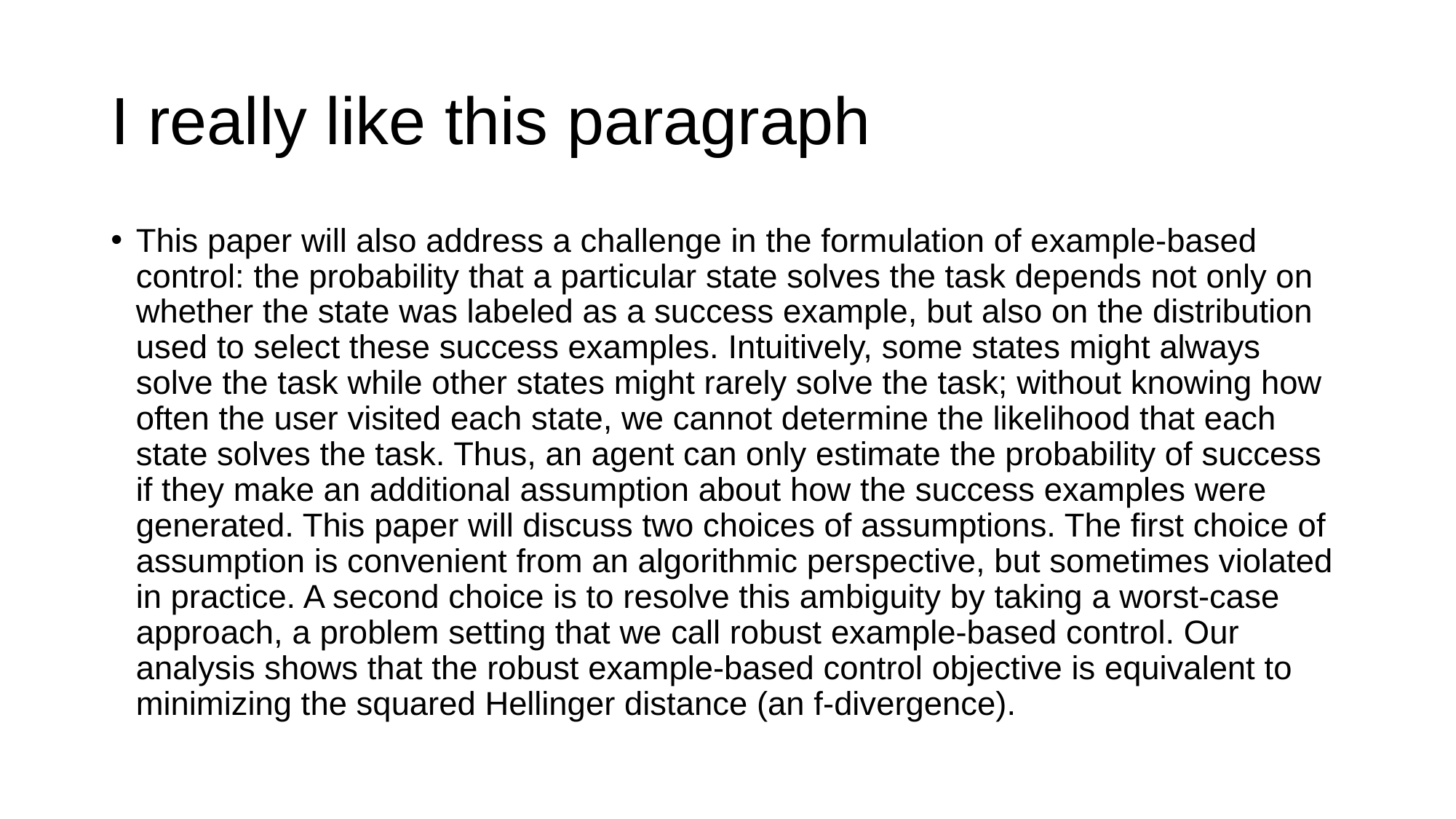

# I really like this paragraph
This paper will also address a challenge in the formulation of example-based control: the probability that a particular state solves the task depends not only on whether the state was labeled as a success example, but also on the distribution used to select these success examples. Intuitively, some states might always solve the task while other states might rarely solve the task; without knowing how often the user visited each state, we cannot determine the likelihood that each state solves the task. Thus, an agent can only estimate the probability of success if they make an additional assumption about how the success examples were generated. This paper will discuss two choices of assumptions. The first choice of assumption is convenient from an algorithmic perspective, but sometimes violated in practice. A second choice is to resolve this ambiguity by taking a worst-case approach, a problem setting that we call robust example-based control. Our analysis shows that the robust example-based control objective is equivalent to minimizing the squared Hellinger distance (an f-divergence).